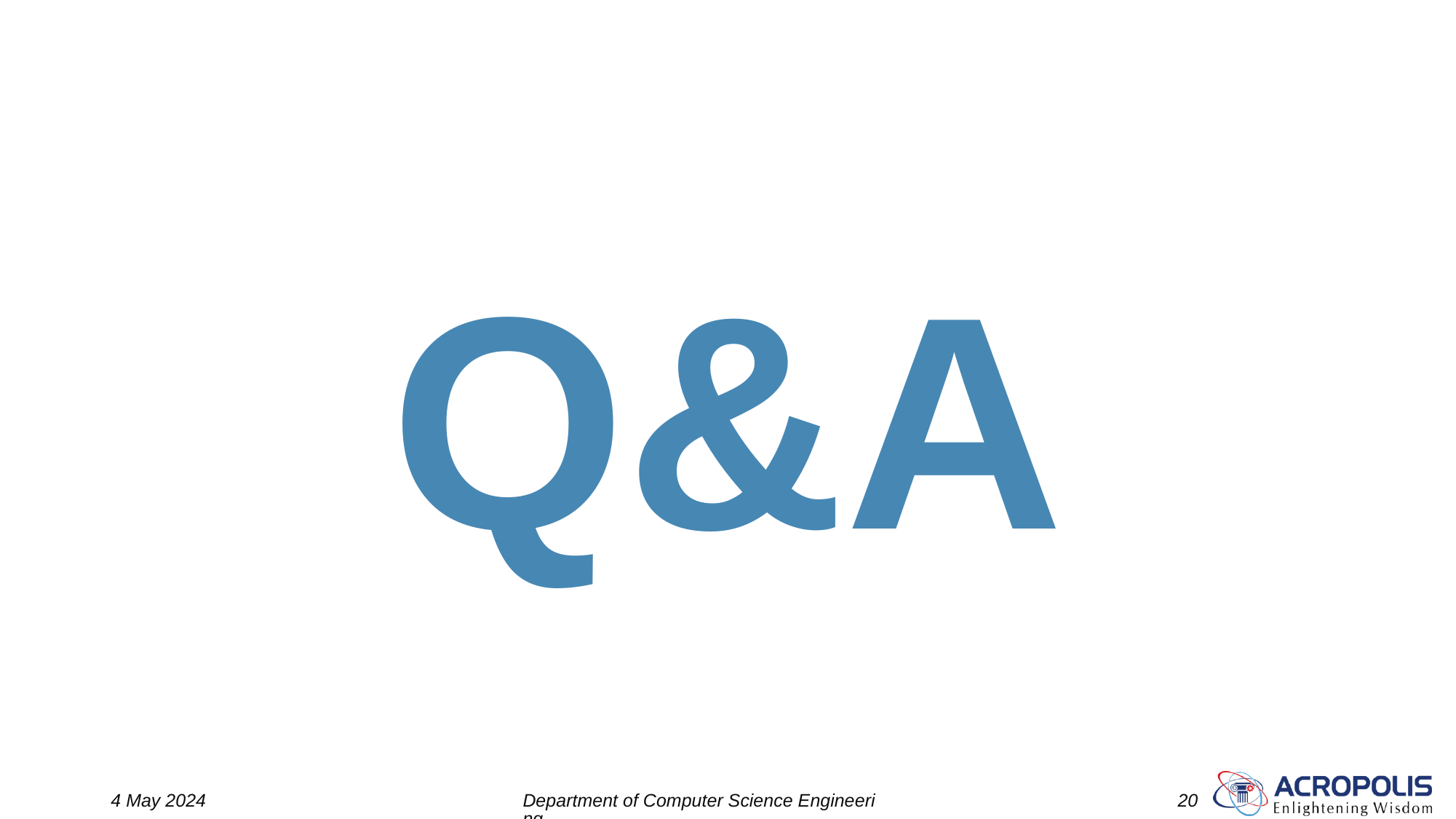

Q&A
4 May 2024
Department of Computer Science Engineering
20